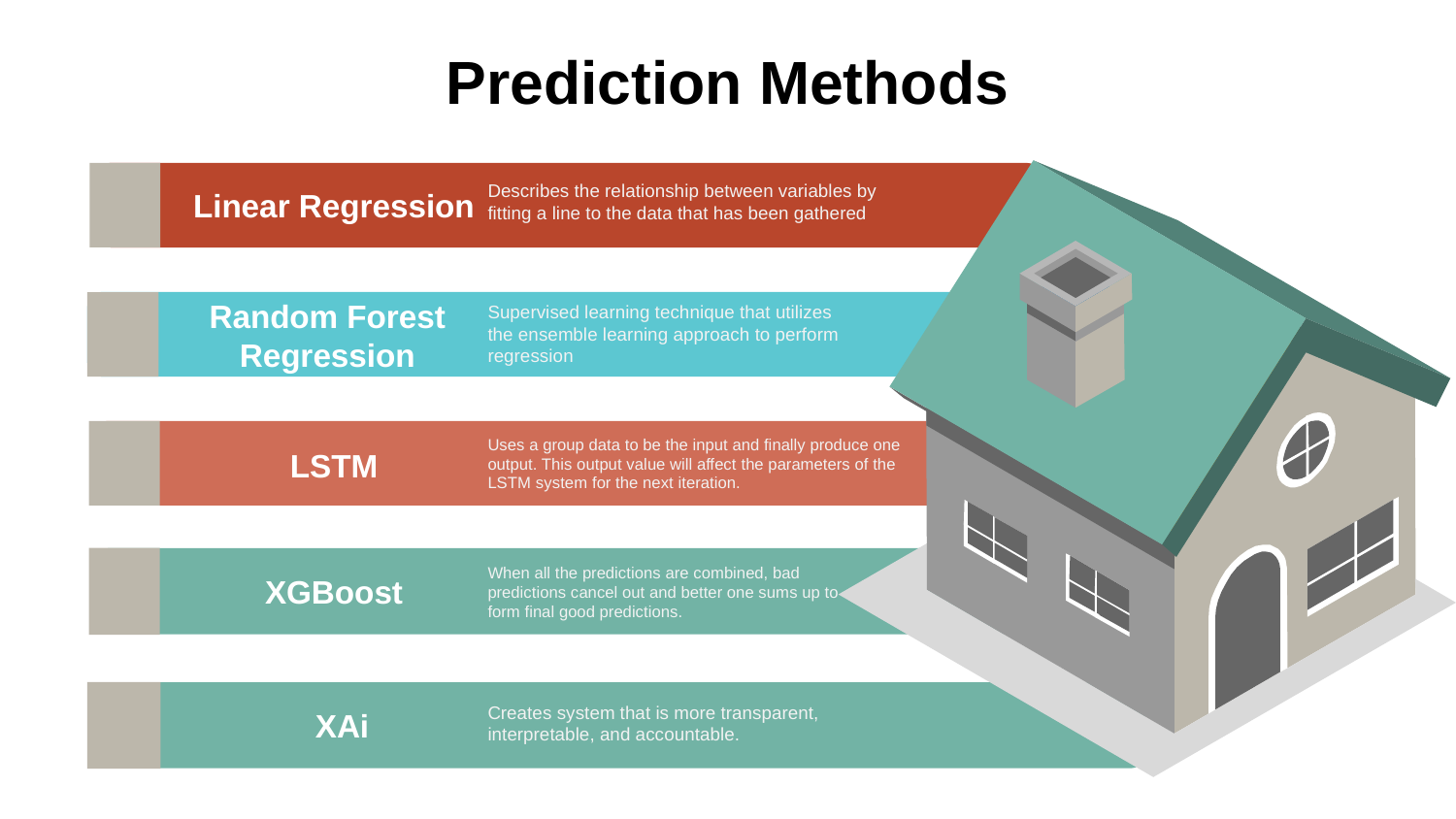

# Prediction Methods

Linear Regression

Describes the relationship between variables by fitting a line to the data that has been gathered

Supervised learning technique that utilizes the ensemble learning approach to perform regression

Random Forest Regression

Uses a group data to be the input and finally produce one output. This output value will affect the parameters of the LSTM system for the next iteration.

LSTM

When all the predictions are combined, bad predictions cancel out and better one sums up to form final good predictions.
XGBoost

XAi
Creates system that is more transparent, interpretable, and accountable.